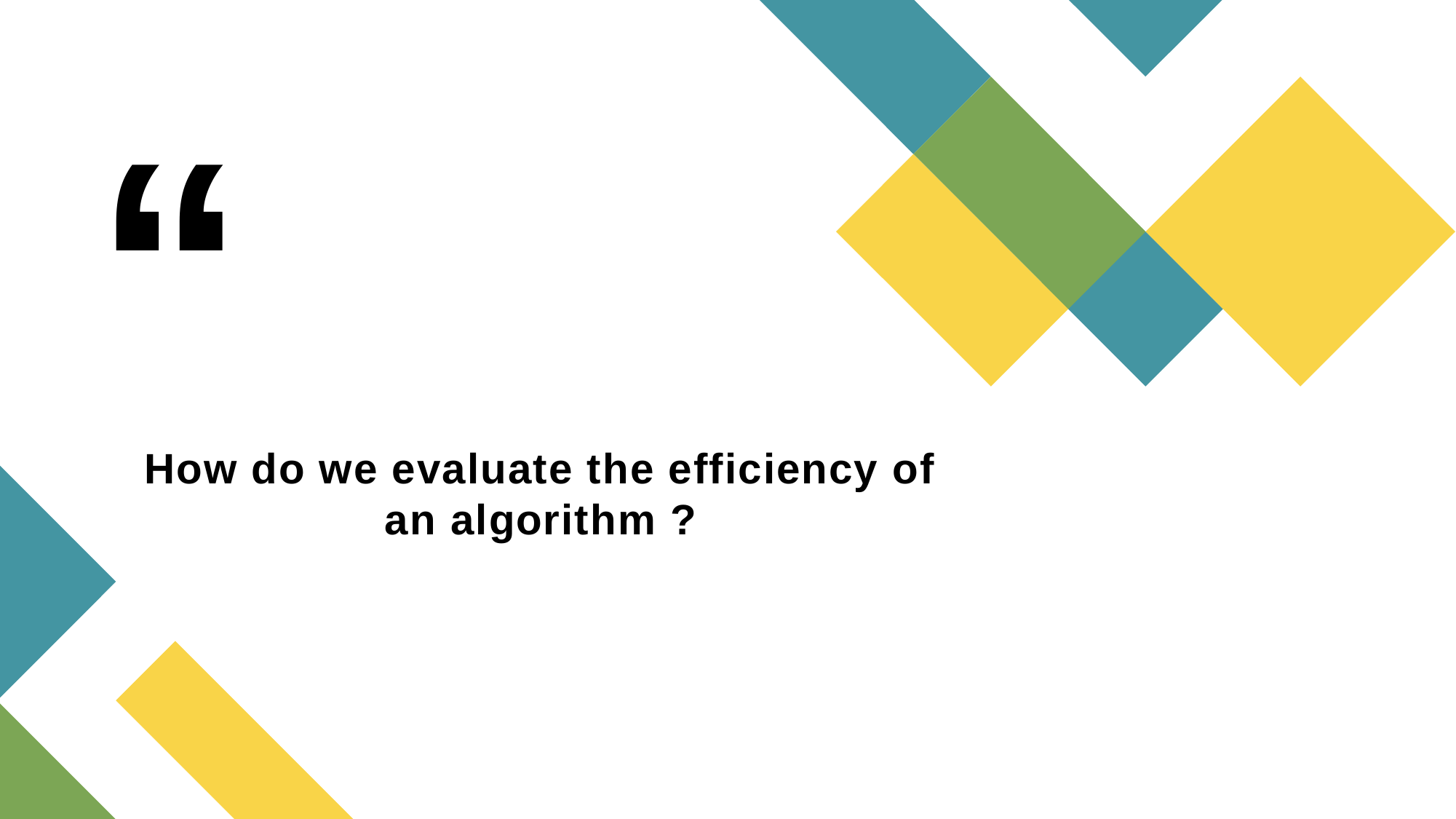

# How do we evaluate the efficiency of an algorithm ?